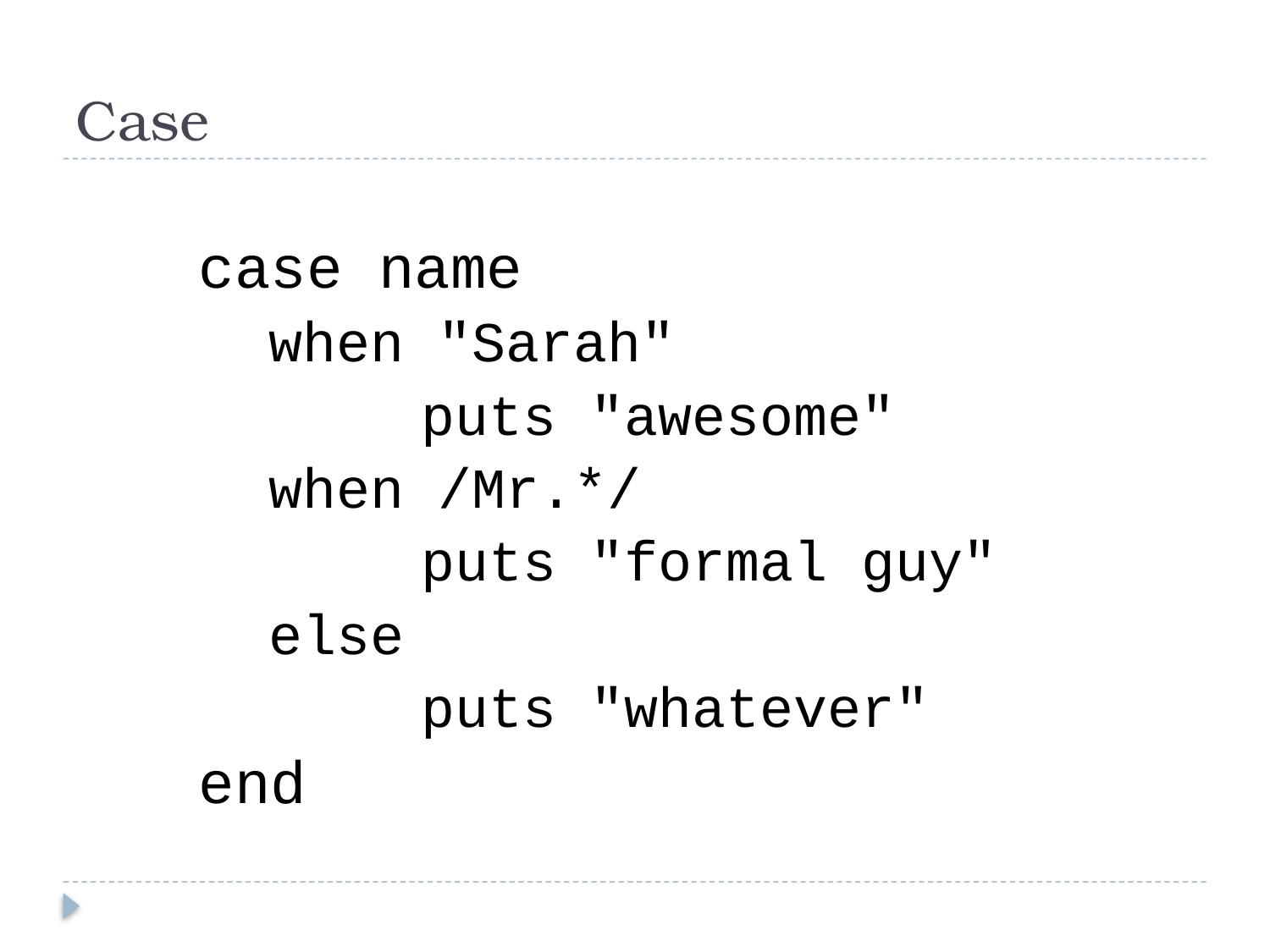

# Case
case name
when "Sarah"
		puts "awesome"
when /Mr.*/
		puts "formal guy"
else
		puts "whatever"
end